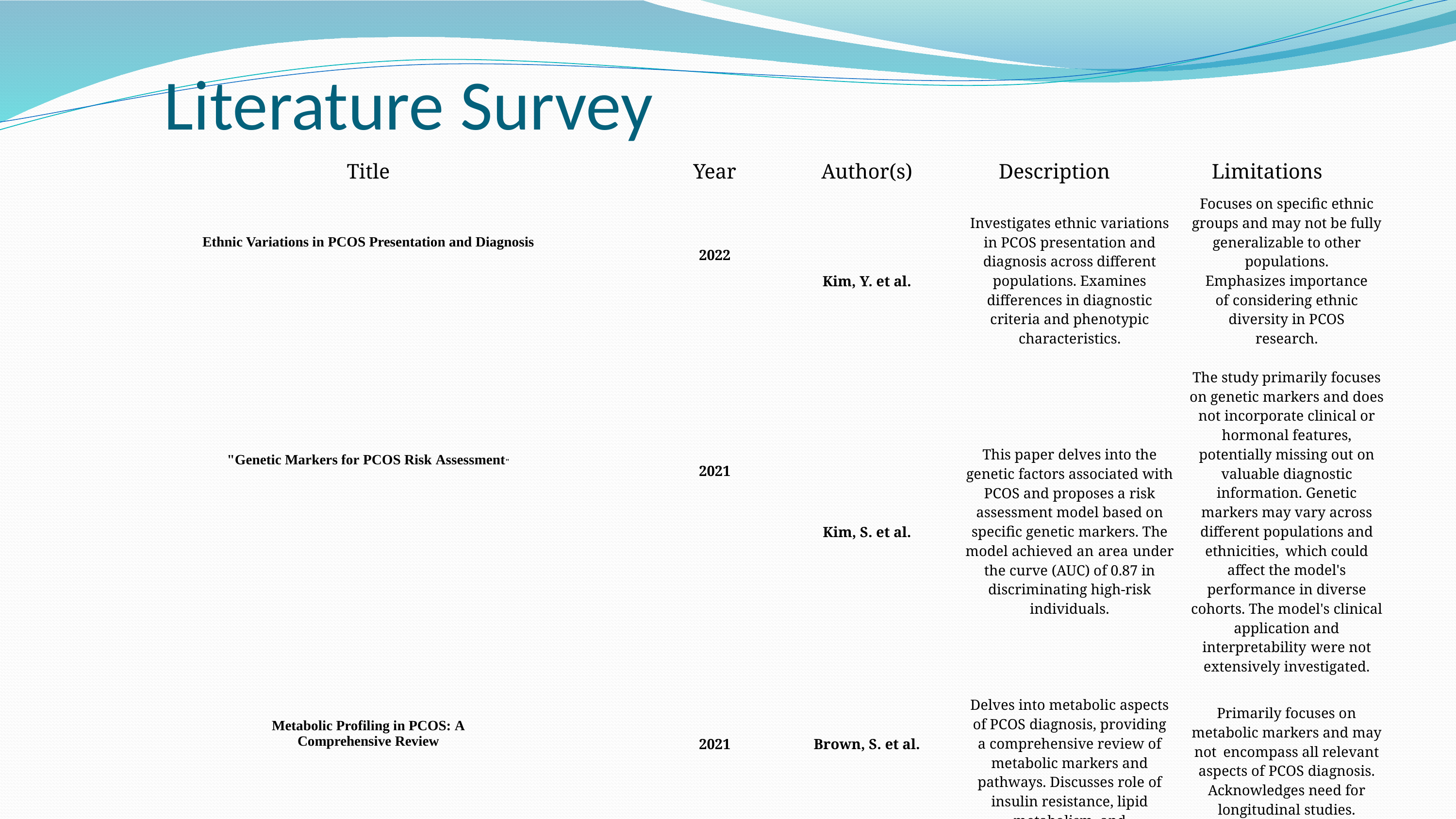

# Literature Survey
| Title | Year | Author(s) | Description | Limitations |
| --- | --- | --- | --- | --- |
| Ethnic Variations in PCOS Presentation and Diagnosis | 2022 | Kim, Y. et al. | Investigates ethnic variations in PCOS presentation and diagnosis across different populations. Examines differences in diagnostic criteria and phenotypic characteristics. | Focuses on specific ethnic groups and may not be fully generalizable to other populations. Emphasizes importance of considering ethnic diversity in PCOS research. |
| "Genetic Markers for PCOS Risk Assessment" | 2021 | Kim, S. et al. | This paper delves into the genetic factors associated with PCOS and proposes a risk assessment model based on specific genetic markers. The model achieved an area under the curve (AUC) of 0.87 in discriminating high-risk individuals. | The study primarily focuses on genetic markers and does not incorporate clinical or hormonal features, potentially missing out on valuable diagnostic information. Genetic markers may vary across different populations and ethnicities, which could affect the model's performance in diverse cohorts. The model's clinical application and interpretability were not extensively investigated. |
| Metabolic Profiling in PCOS: A Comprehensive Review | 2021 | Brown, S. et al. | Delves into metabolic aspects of PCOS diagnosis, providing a comprehensive review of metabolic markers and pathways. Discusses role of insulin resistance, lipid metabolism, and inflammation. | Primarily focuses on metabolic markers and may not encompass all relevant aspects of PCOS diagnosis. Acknowledges need for longitudinal studies. |
| Machine Learning Approaches for PCOS Detection: A Review | 2020 | Smith, J. et al. | Provides an extensive review of machine learning algorithms employed in PCOS detection. Covers support vector machines, deep learning networks, and their strengths and weaknesses. | Focuses mainly on algorithmic approaches and does not delve into clinical nuances or interpretability. Also emphasizes the need for standardized datasets. |